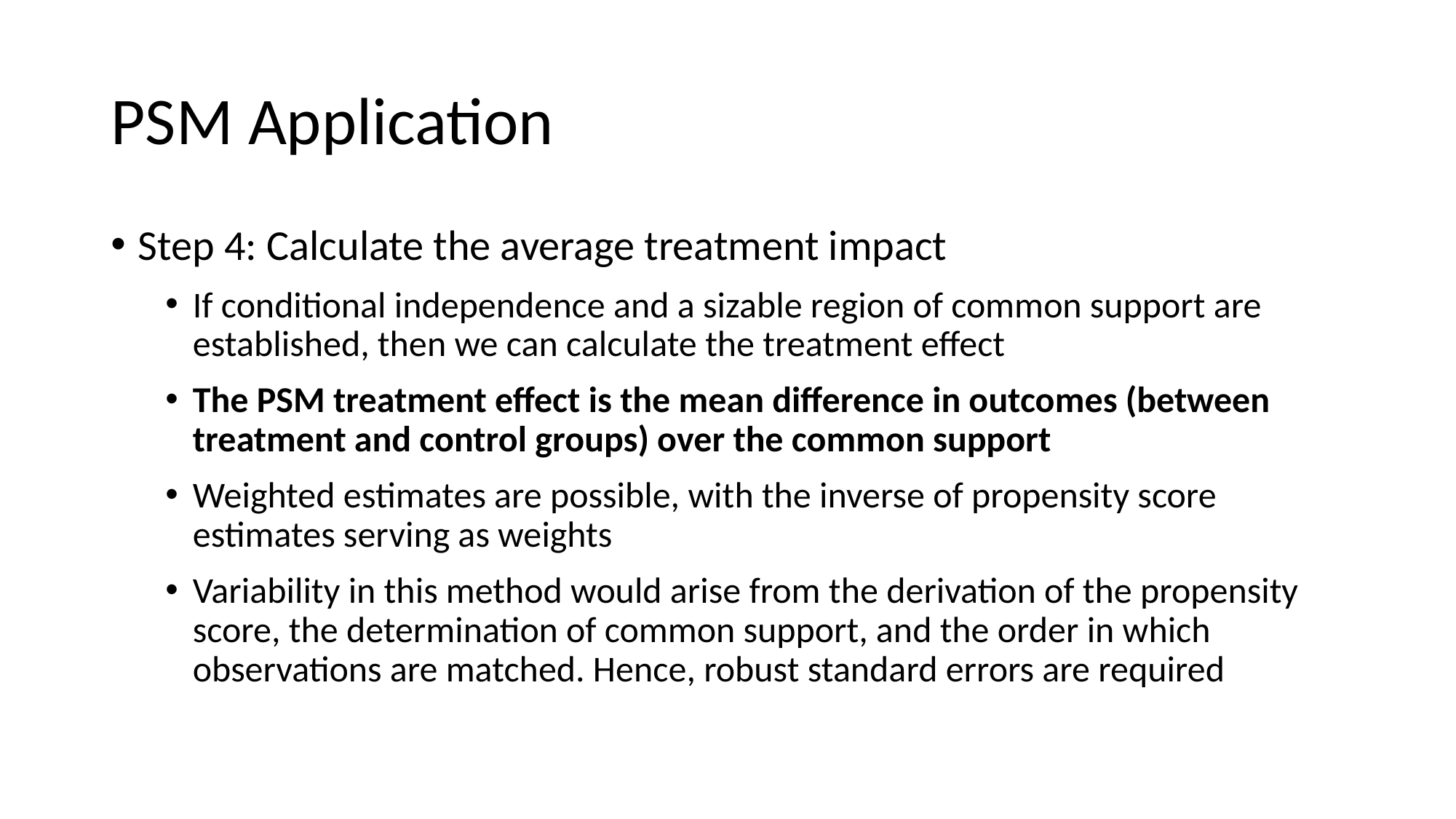

# PSM Application
Step 4: Calculate the average treatment impact
If conditional independence and a sizable region of common support are established, then we can calculate the treatment effect
The PSM treatment effect is the mean difference in outcomes (between treatment and control groups) over the common support
Weighted estimates are possible, with the inverse of propensity score estimates serving as weights
Variability in this method would arise from the derivation of the propensity score, the determination of common support, and the order in which observations are matched. Hence, robust standard errors are required